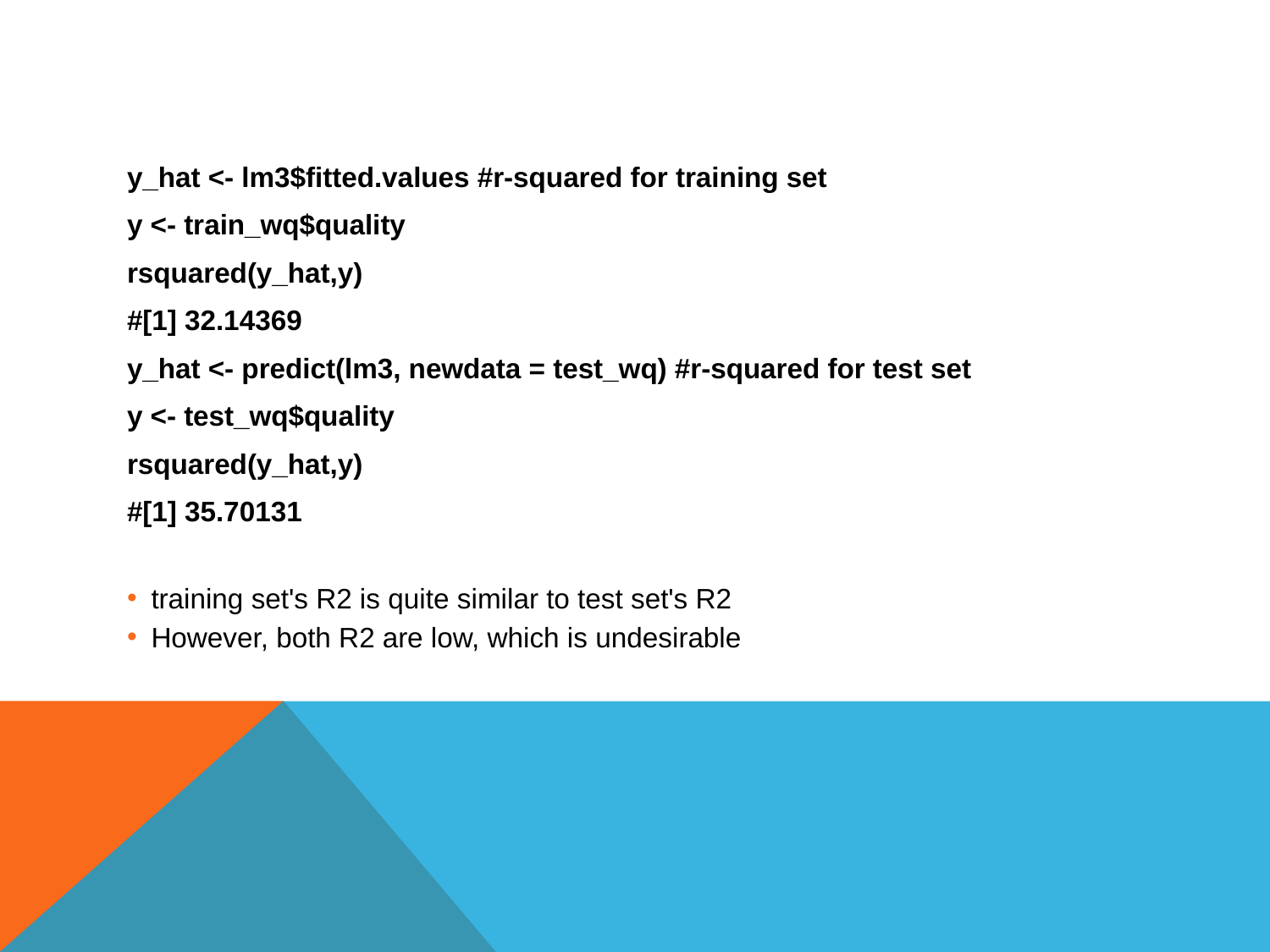

y_hat <- lm3$fitted.values #r-squared for training set
y <- train_wq$quality
rsquared(y_hat,y)
#[1] 32.14369
y_hat <- predict(lm3, newdata = test_wq) #r-squared for test set
y <- test_wq$quality
rsquared(y_hat,y)
#[1] 35.70131

training set's R2 is quite similar to test set's R2
However, both R2 are low, which is undesirable